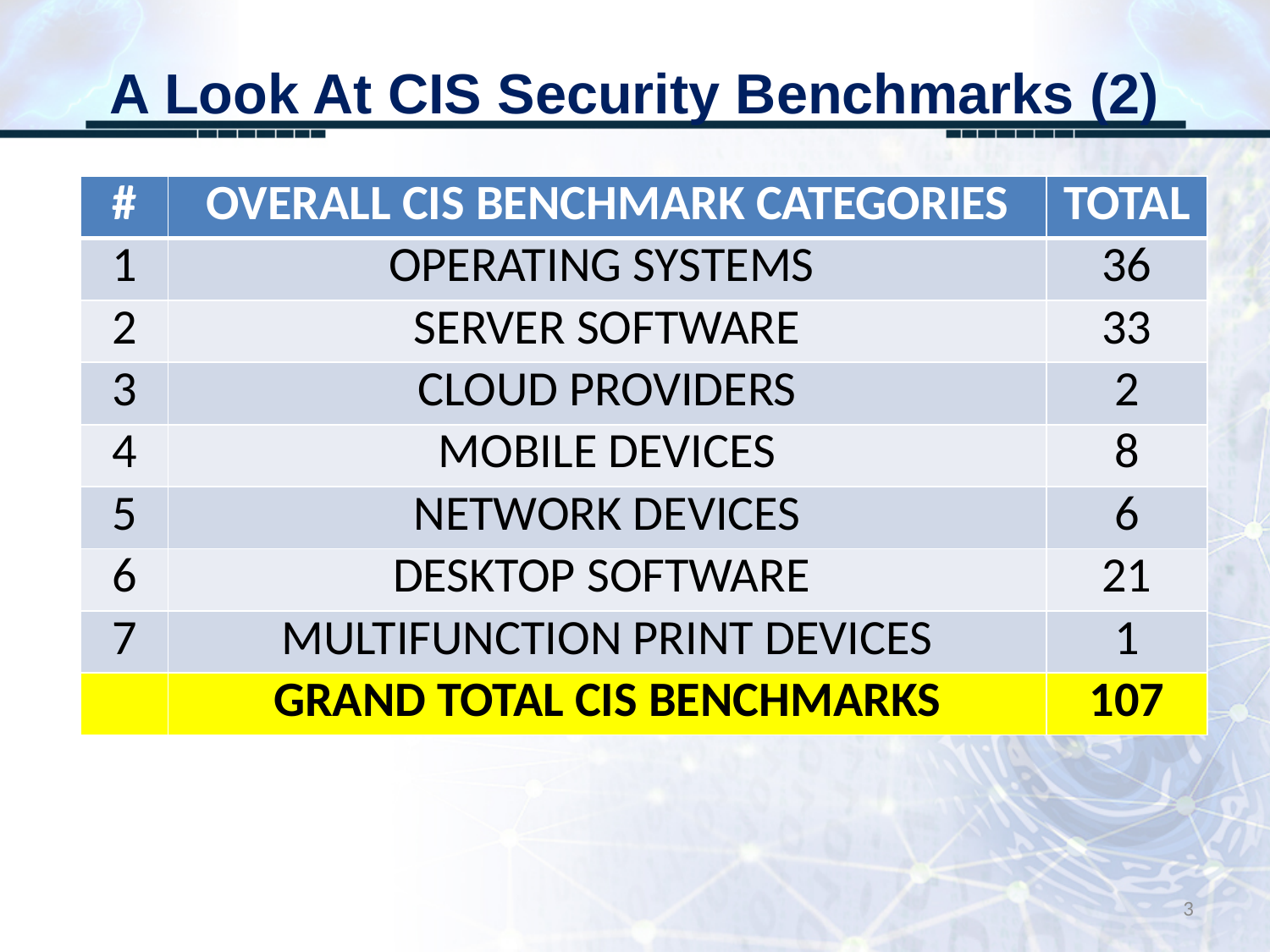

# A Look At CIS Security Benchmarks (2)
| # | OVERALL CIS BENCHMARK CATEGORIES | TOTAL |
| --- | --- | --- |
| 1 | OPERATING SYSTEMS | 36 |
| 2 | SERVER SOFTWARE | 33 |
| 3 | CLOUD PROVIDERS | 2 |
| 4 | MOBILE DEVICES | 8 |
| 5 | NETWORK DEVICES | 6 |
| 6 | DESKTOP SOFTWARE | 21 |
| 7 | MULTIFUNCTION PRINT DEVICES | 1 |
|  | GRAND TOTAL CIS BENCHMARKS | 107 |
3